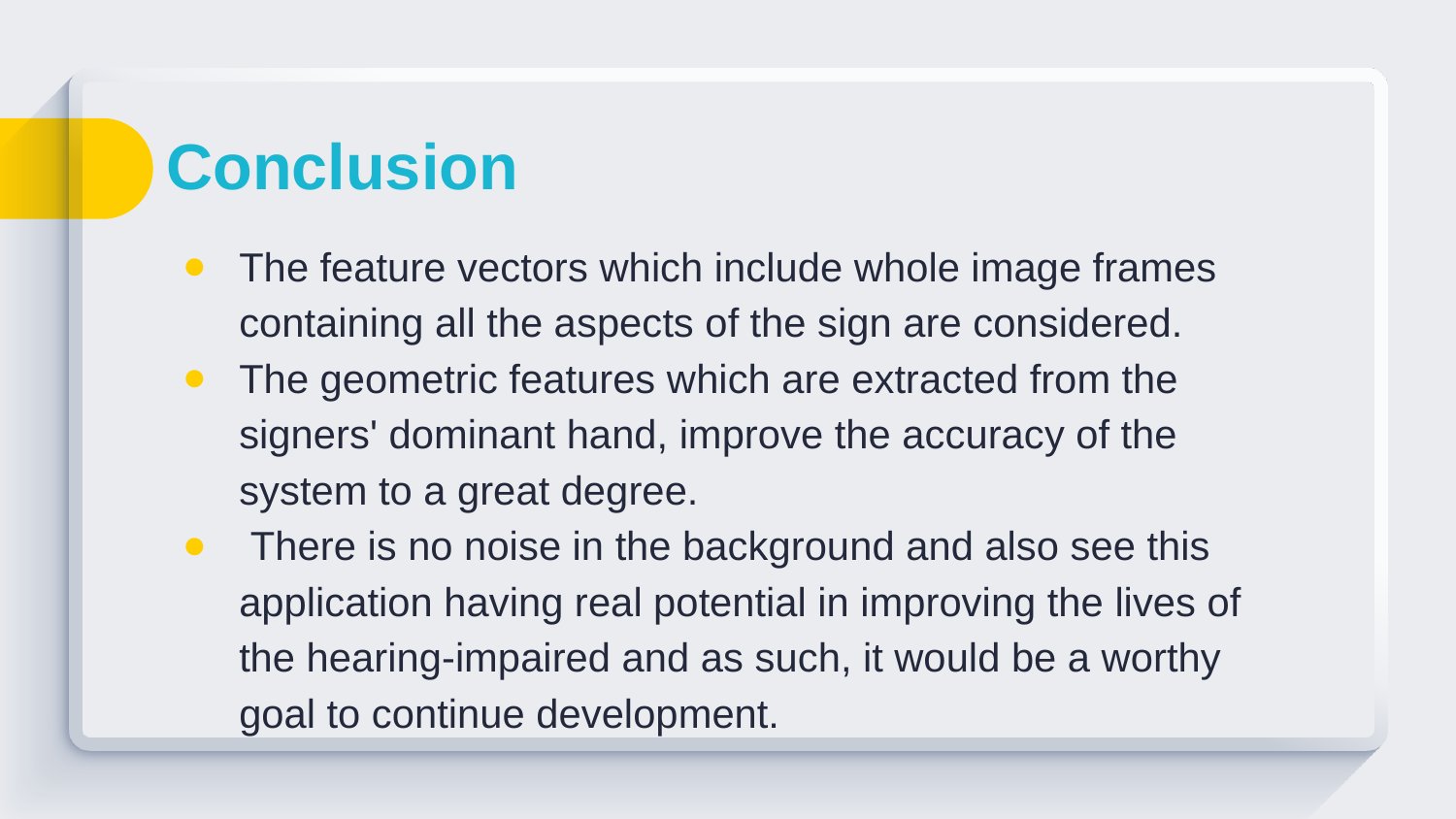

# Conclusion
The feature vectors which include whole image frames containing all the aspects of the sign are considered.
The geometric features which are extracted from the signers' dominant hand, improve the accuracy of the system to a great degree.
 There is no noise in the background and also see this application having real potential in improving the lives of the hearing-impaired and as such, it would be a worthy goal to continue development.

25